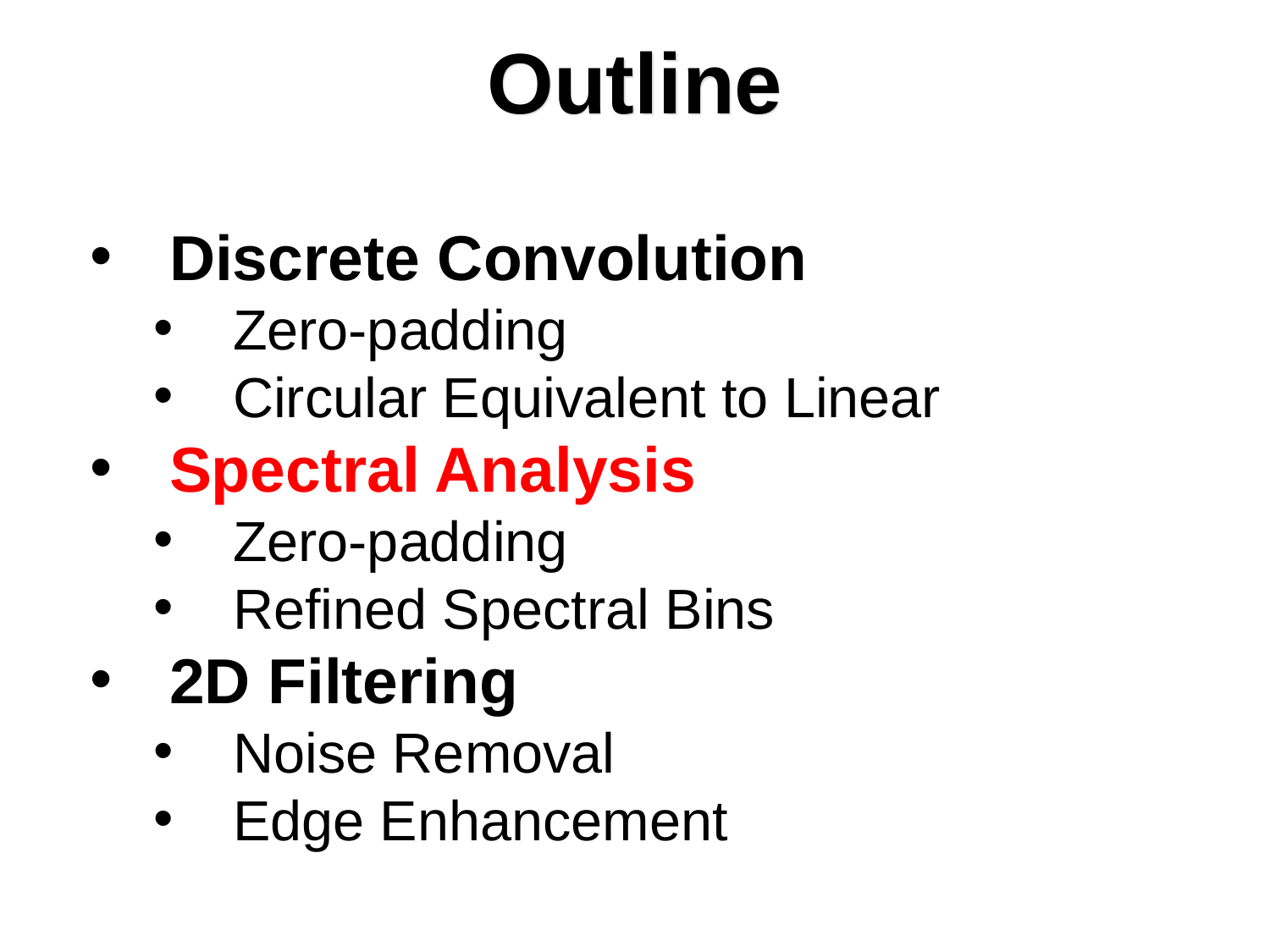

# Outline
Discrete Convolution
Zero-padding
Circular Equivalent to Linear
Spectral Analysis
Zero-padding
Refined Spectral Bins
2D Filtering
Noise Removal
Edge Enhancement